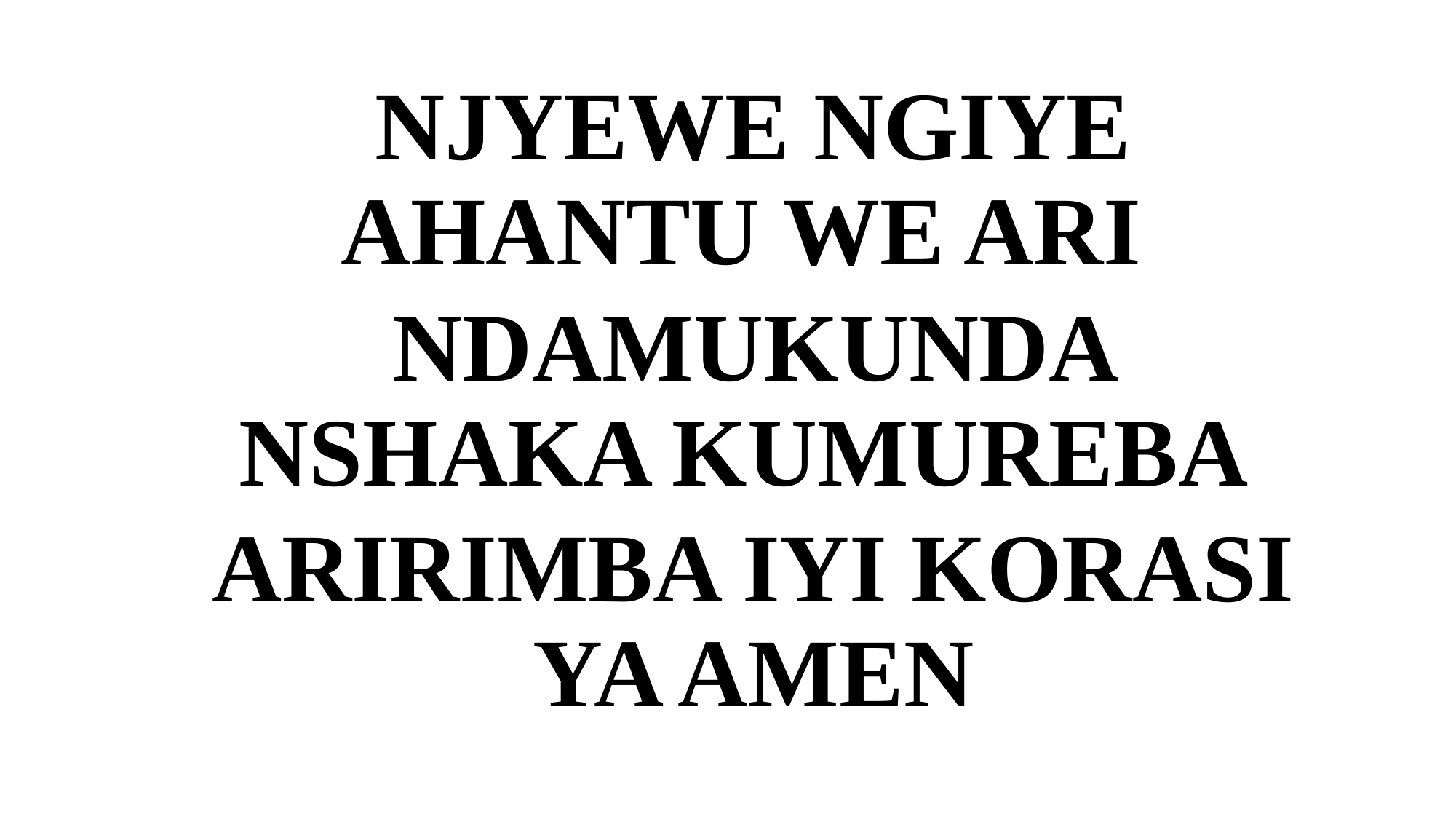

NJYEWE NGIYE AHANTU WE ARI
NDAMUKUNDA NSHAKA KUMUREBA
ARIRIMBA IYI KORASI YA AMEN